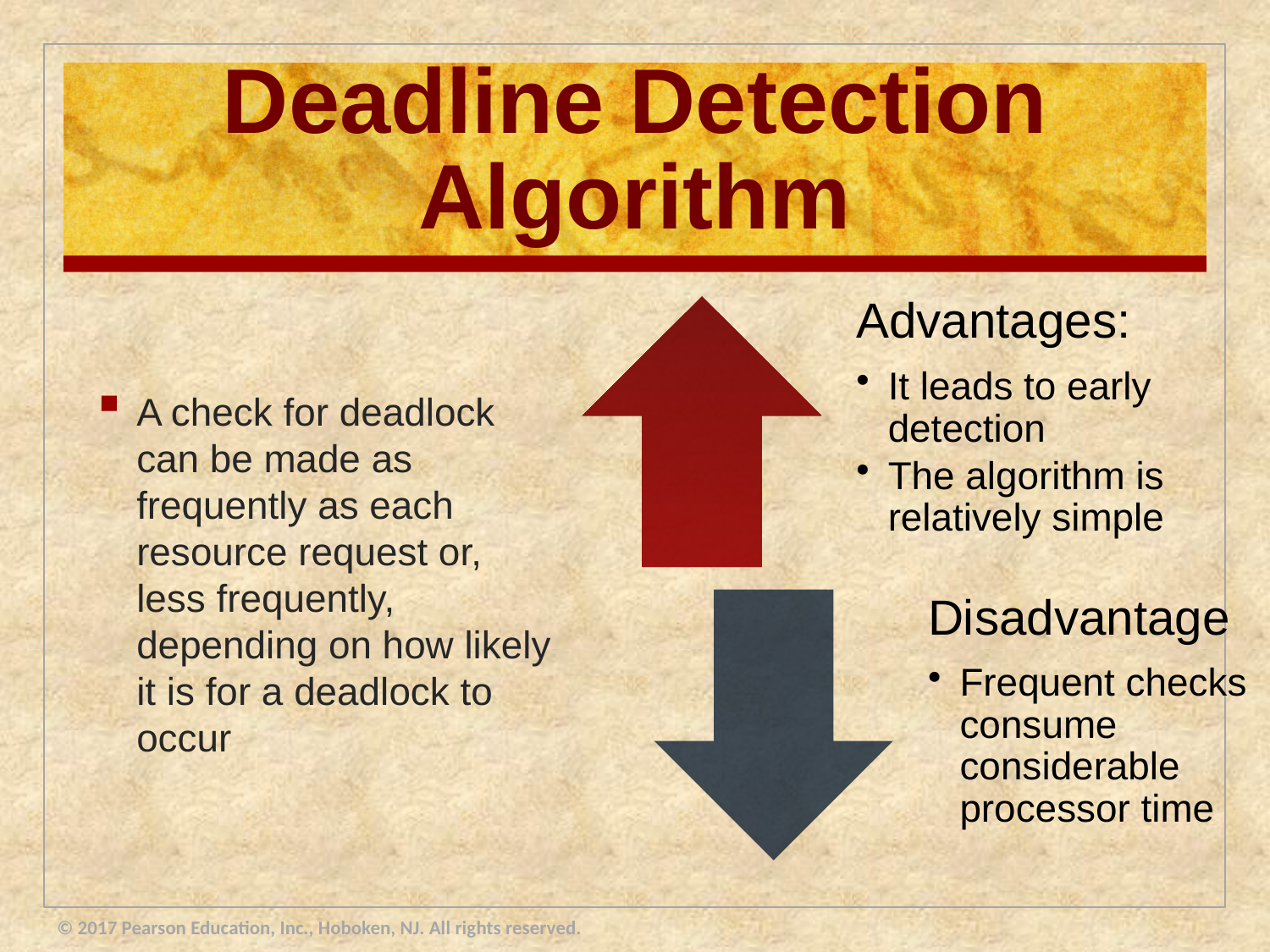

# Deadline Detection Algorithm
Advantages:
It leads to early detection
The algorithm is relatively simple
Disadvantage
Frequent checks consume considerable processor time

A check for deadlock can be made as frequently as each resource request or, less frequently, depending on how likely it is for a deadlock to occur
© 2017 Pearson Education, Inc., Hoboken, NJ. All rights reserved.